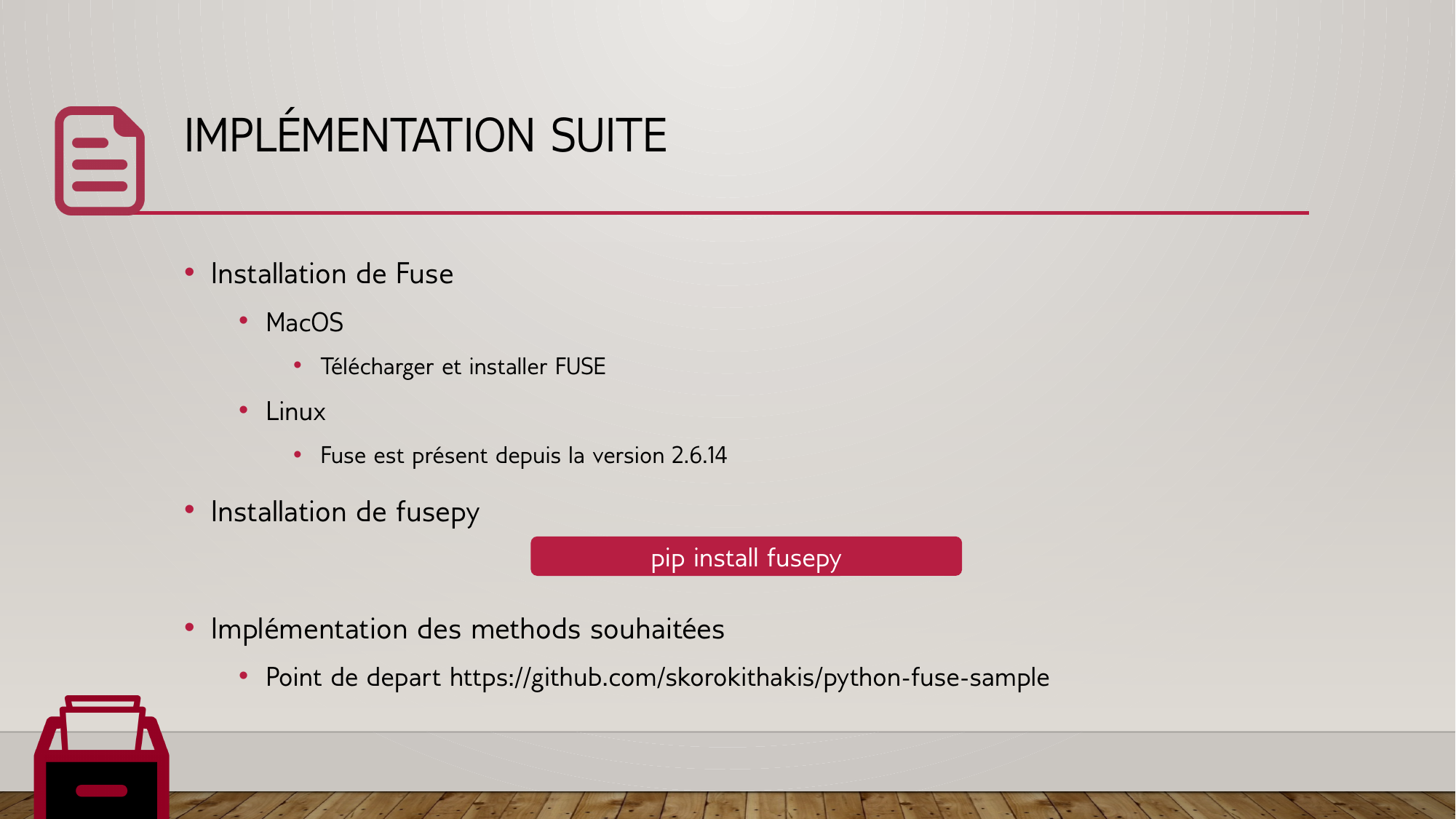

# Implémentation suite
Installation de Fuse
MacOS
Télécharger et installer FUSE
Linux
Fuse est présent depuis la version 2.6.14
Installation de fusepy

Implémentation des methods souhaitées
Point de depart https://github.com/skorokithakis/python-fuse-sample
pip install fusepy